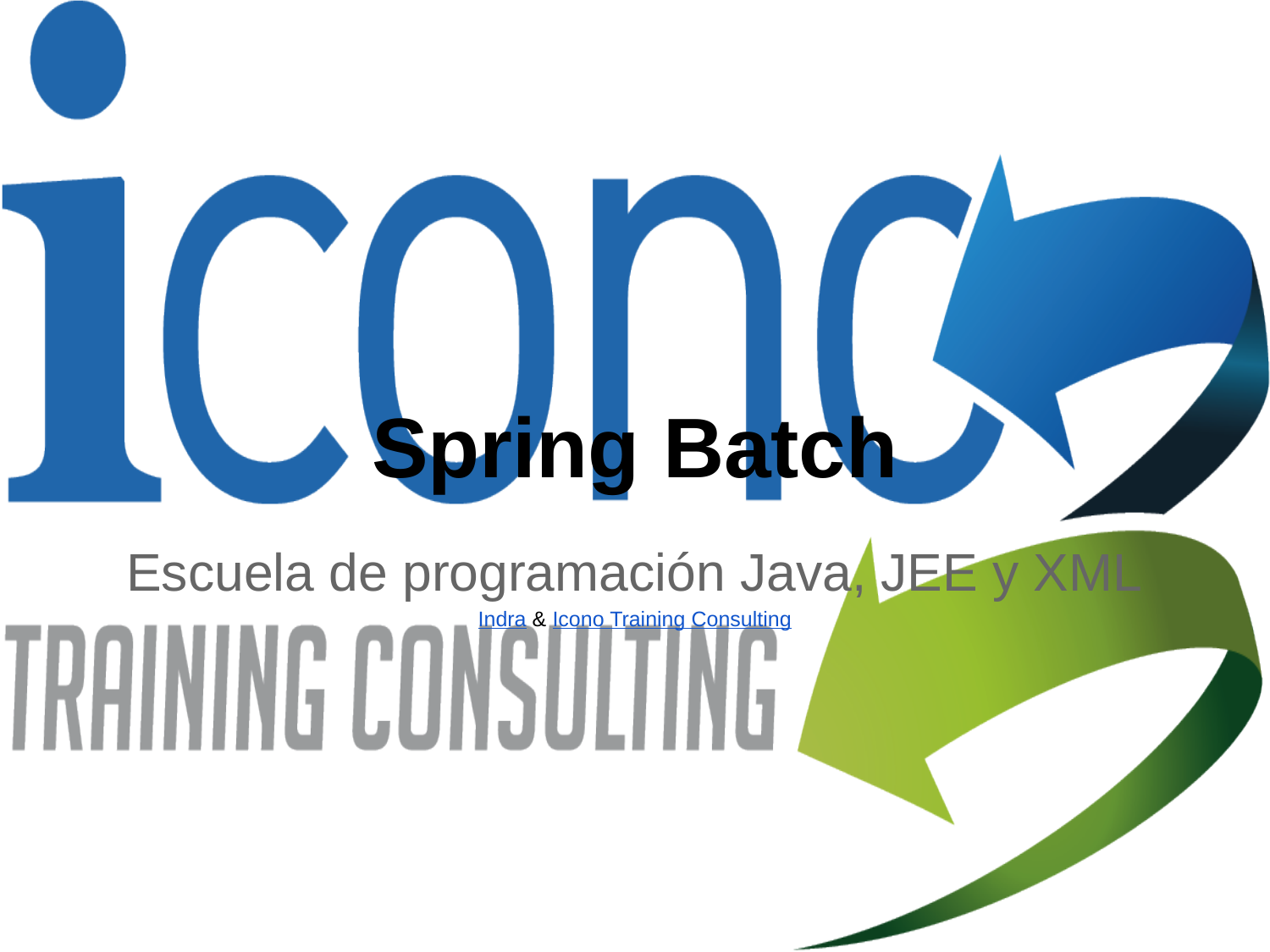

# Spring Batch
Escuela de programación Java, JEE y XML
Indra & Icono Training Consulting